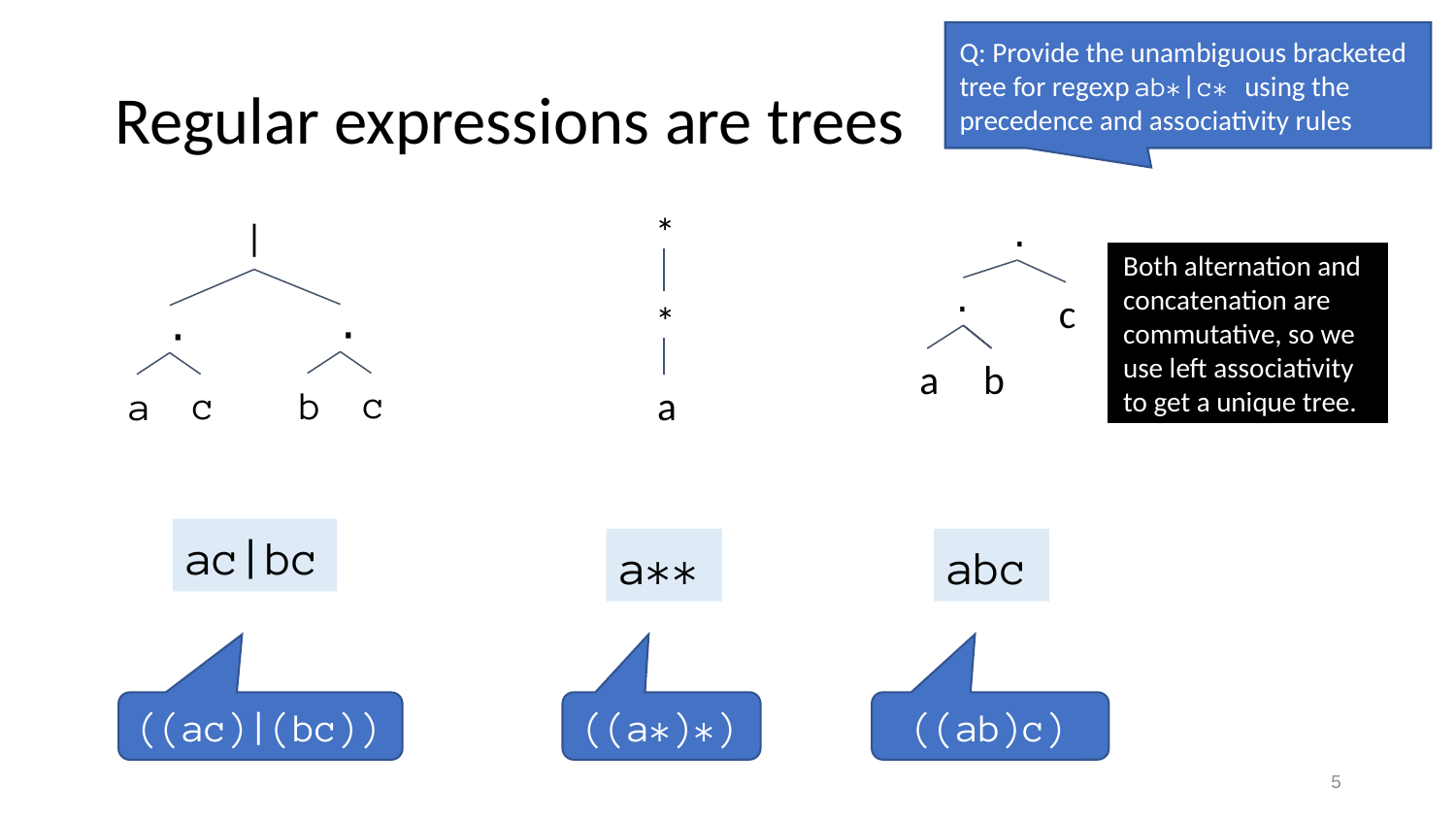

Q: Provide the unambiguous bracketed tree for regexp ab*|c* using the precedence and associativity rules
# Regular expressions are trees
*
*
a
a**
((a*)*)
|
⋅
⋅
c
b
c
a
ac|bc
((ac)|(bc))
⋅
⋅
c
b
a
abc
((ab)c)
Both alternation and concatenation are commutative, so we use left associativity to get a unique tree.
5